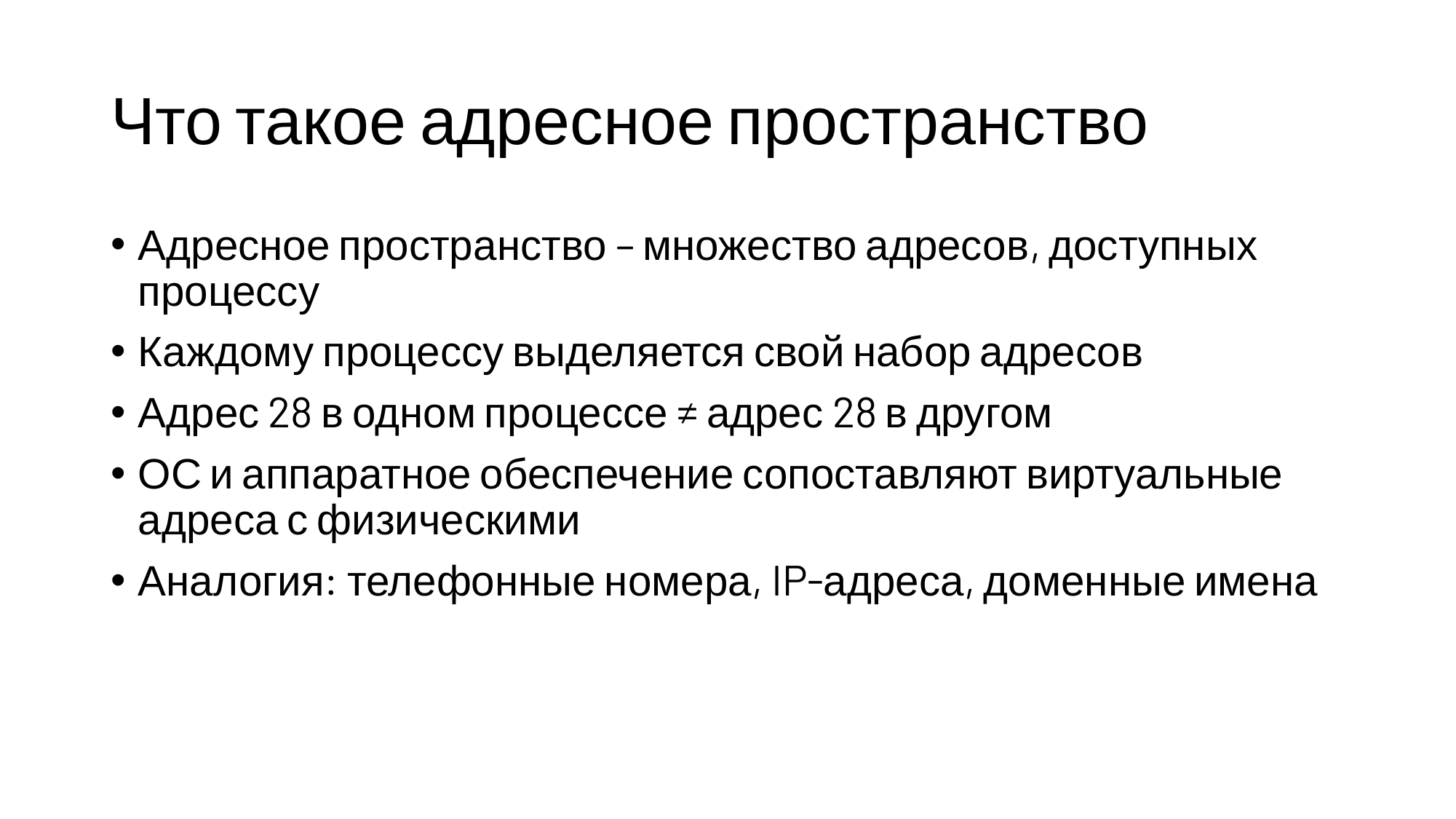

# Что такое адресное пространство
Адресное пространство – множество адресов, доступных процессу
Каждому процессу выделяется свой набор адресов
Адрес 28 в одном процессе ≠ адрес 28 в другом
ОС и аппаратное обеспечение сопоставляют виртуальные адреса с физическими
Аналогия: телефонные номера, IP-адреса, доменные имена